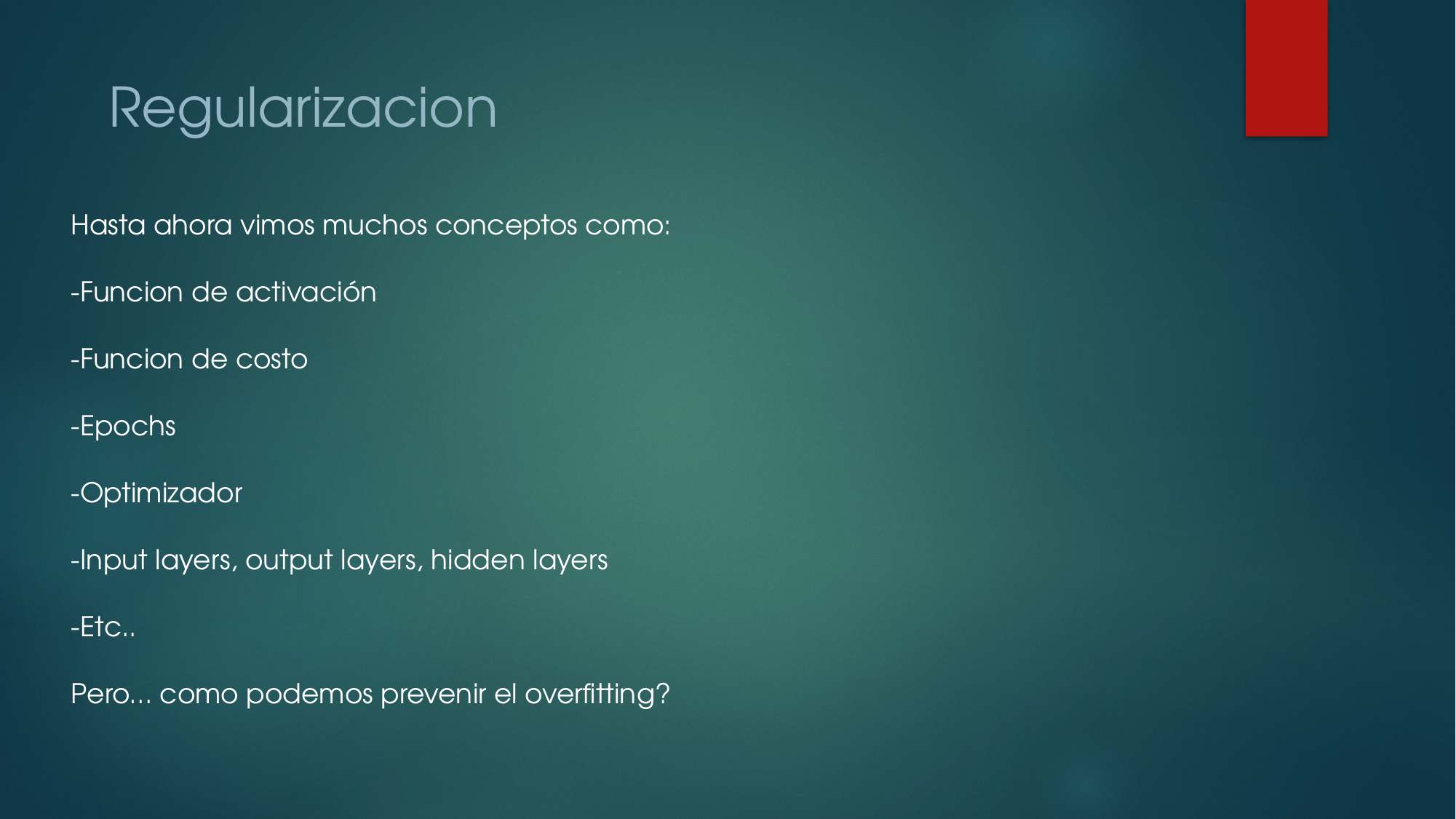

Regularizacion
Hasta ahora vimos muchos conceptos como:
-Funcion de activación
-Funcion de costo
-Epochs
-Optimizador
-Input layers, output layers, hidden layers
-Etc..
Pero… como podemos prevenir el overfitting?